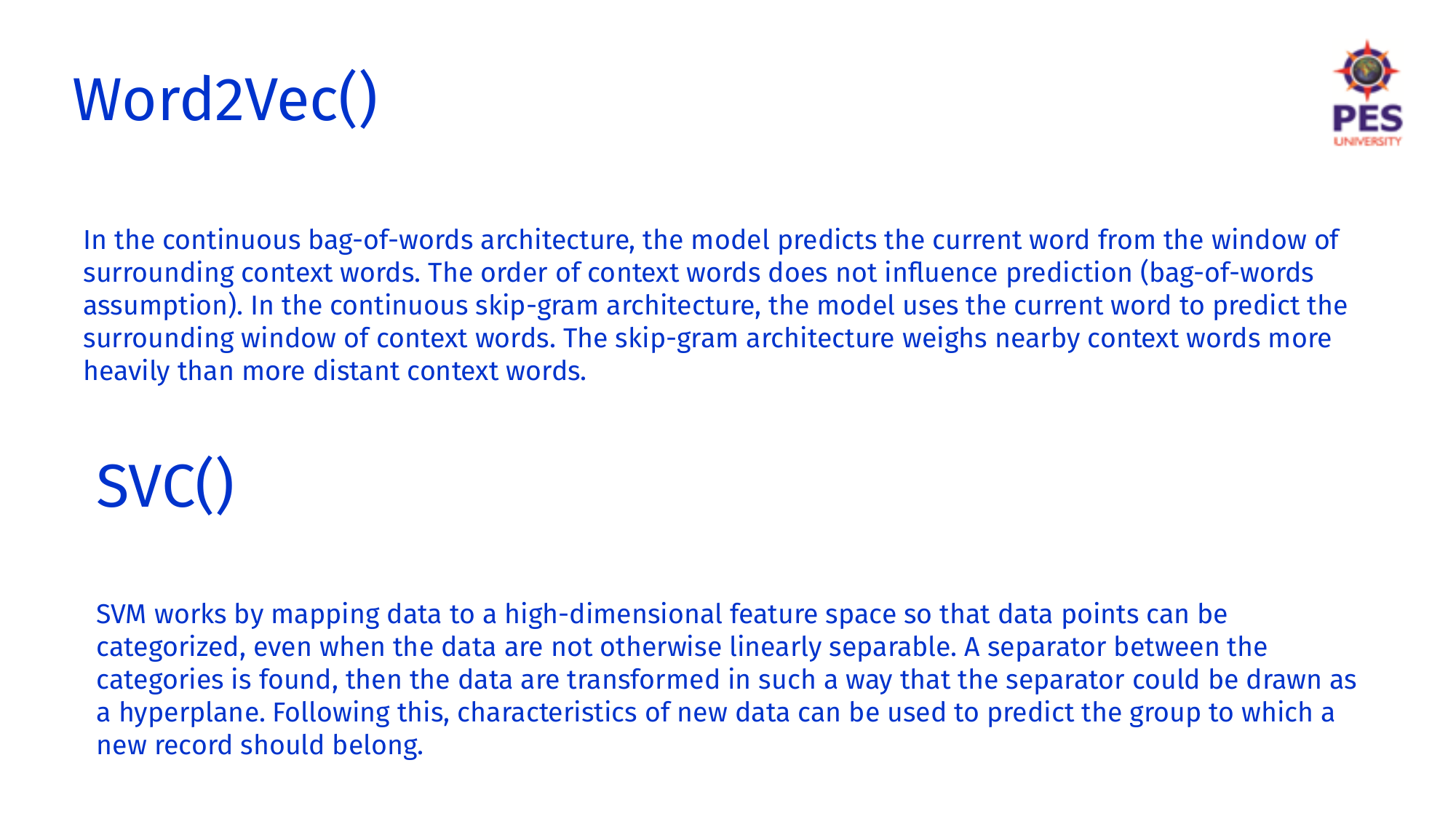

# Word2Vec()
In the continuous bag-of-words architecture, the model predicts the current word from the window of surrounding context words. The order of context words does not influence prediction (bag-of-words assumption). In the continuous skip-gram architecture, the model uses the current word to predict the surrounding window of context words. The skip-gram architecture weighs nearby context words more heavily than more distant context words.
SVC()
SVM works by mapping data to a high-dimensional feature space so that data points can be categorized, even when the data are not otherwise linearly separable. A separator between the categories is found, then the data are transformed in such a way that the separator could be drawn as a hyperplane. Following this, characteristics of new data can be used to predict the group to which a new record should belong.